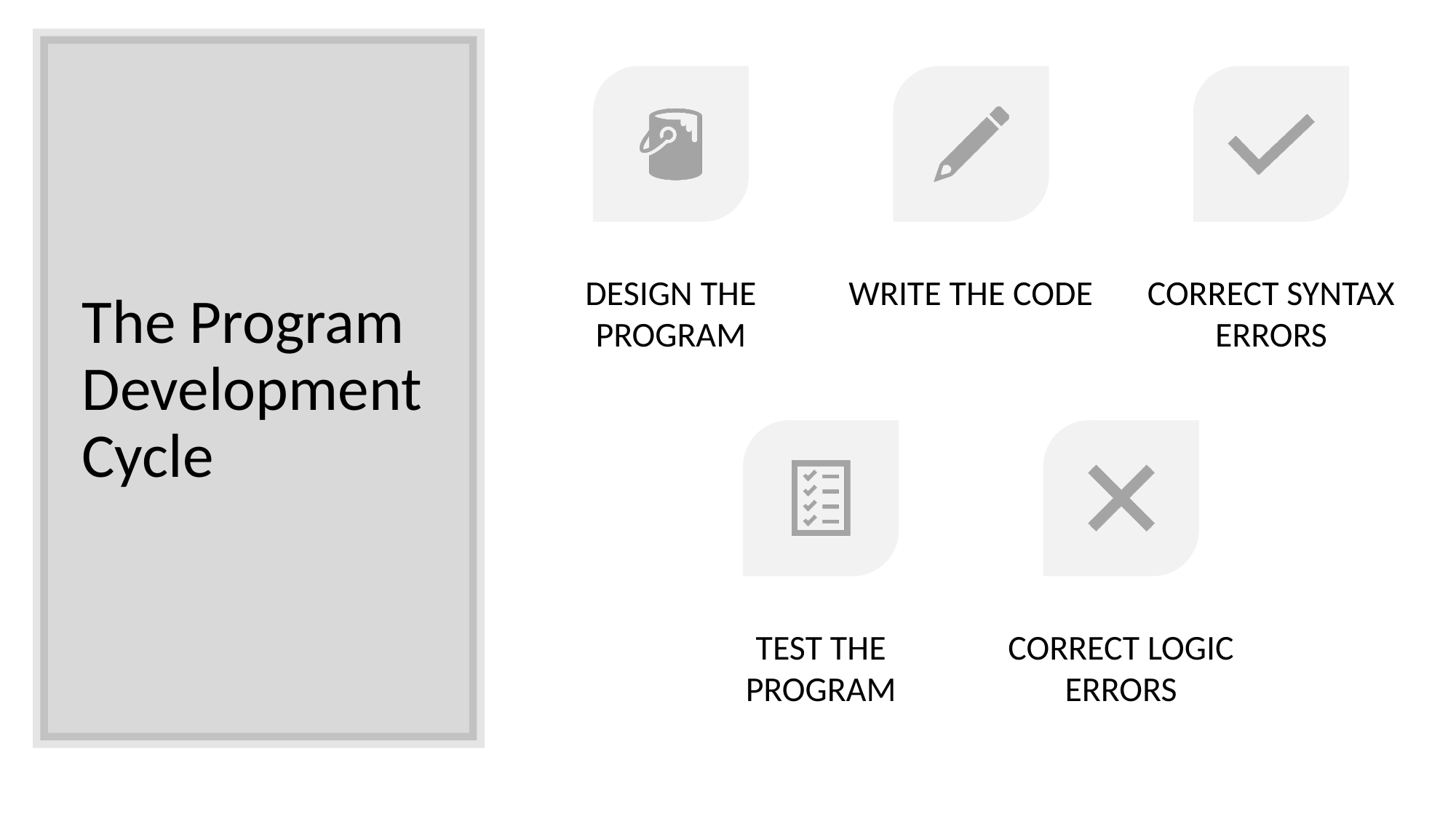

Design the Program
Write the Code
Correct Syntax Errors
Test the Program
Correct Logic Errors
# The Program Development Cycle